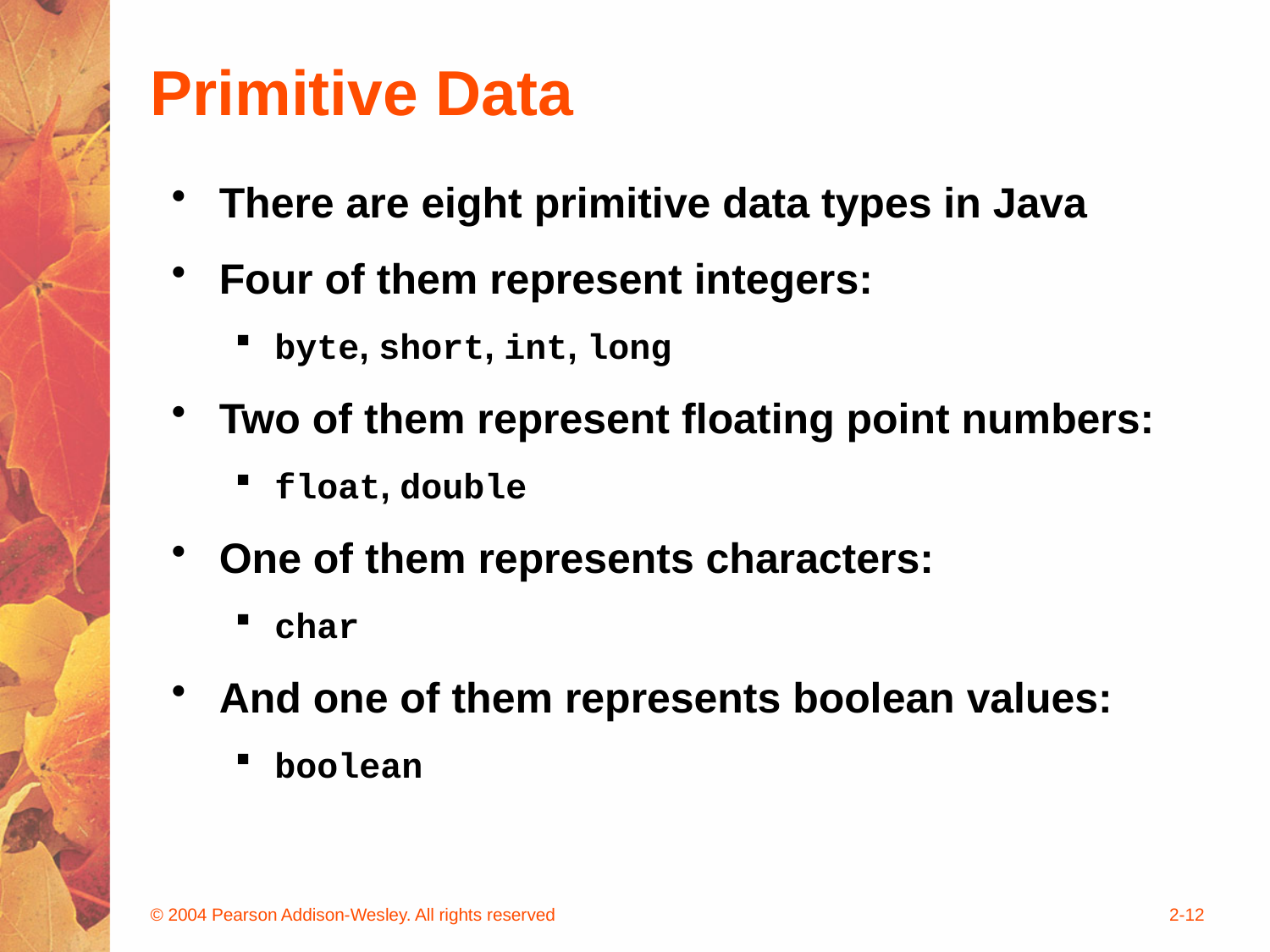

# Primitive Data
There are eight primitive data types in Java
Four of them represent integers:
byte, short, int, long
Two of them represent floating point numbers:
float, double
One of them represents characters:
char
And one of them represents boolean values:
boolean

© 2004 Pearson Addison-Wesley. All rights reserved
2-12